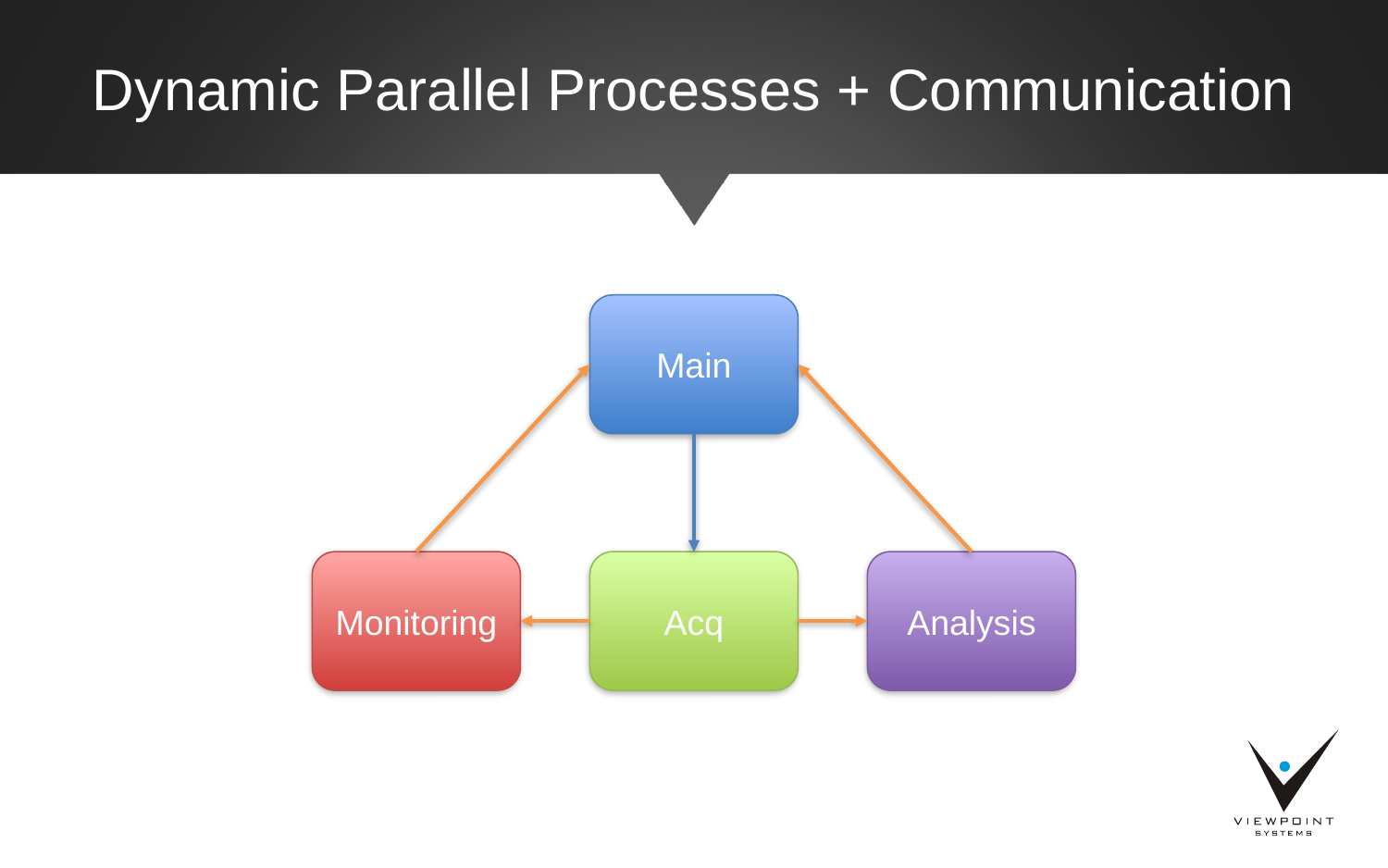

# Dynamic Parallel Processes + Communication
Main
Monitoring
Acq
Analysis